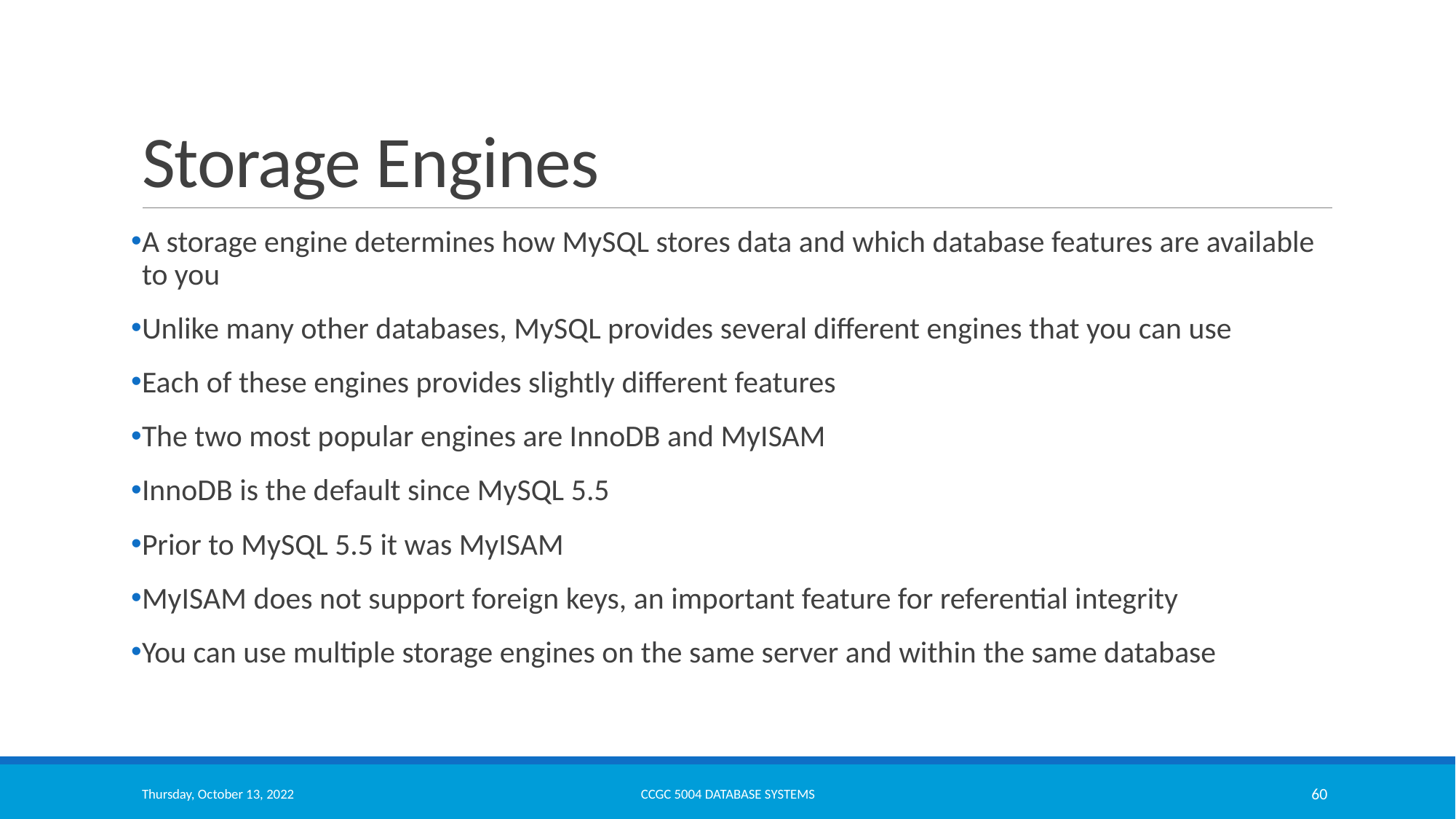

# Storage Engines
A storage engine determines how MySQL stores data and which database features are available to you
Unlike many other databases, MySQL provides several different engines that you can use
Each of these engines provides slightly different features
The two most popular engines are InnoDB and MyISAM
InnoDB is the default since MySQL 5.5
Prior to MySQL 5.5 it was MyISAM
MyISAM does not support foreign keys, an important feature for referential integrity
You can use multiple storage engines on the same server and within the same database
Thursday, October 13, 2022
CCGC 5004 Database Systems
60